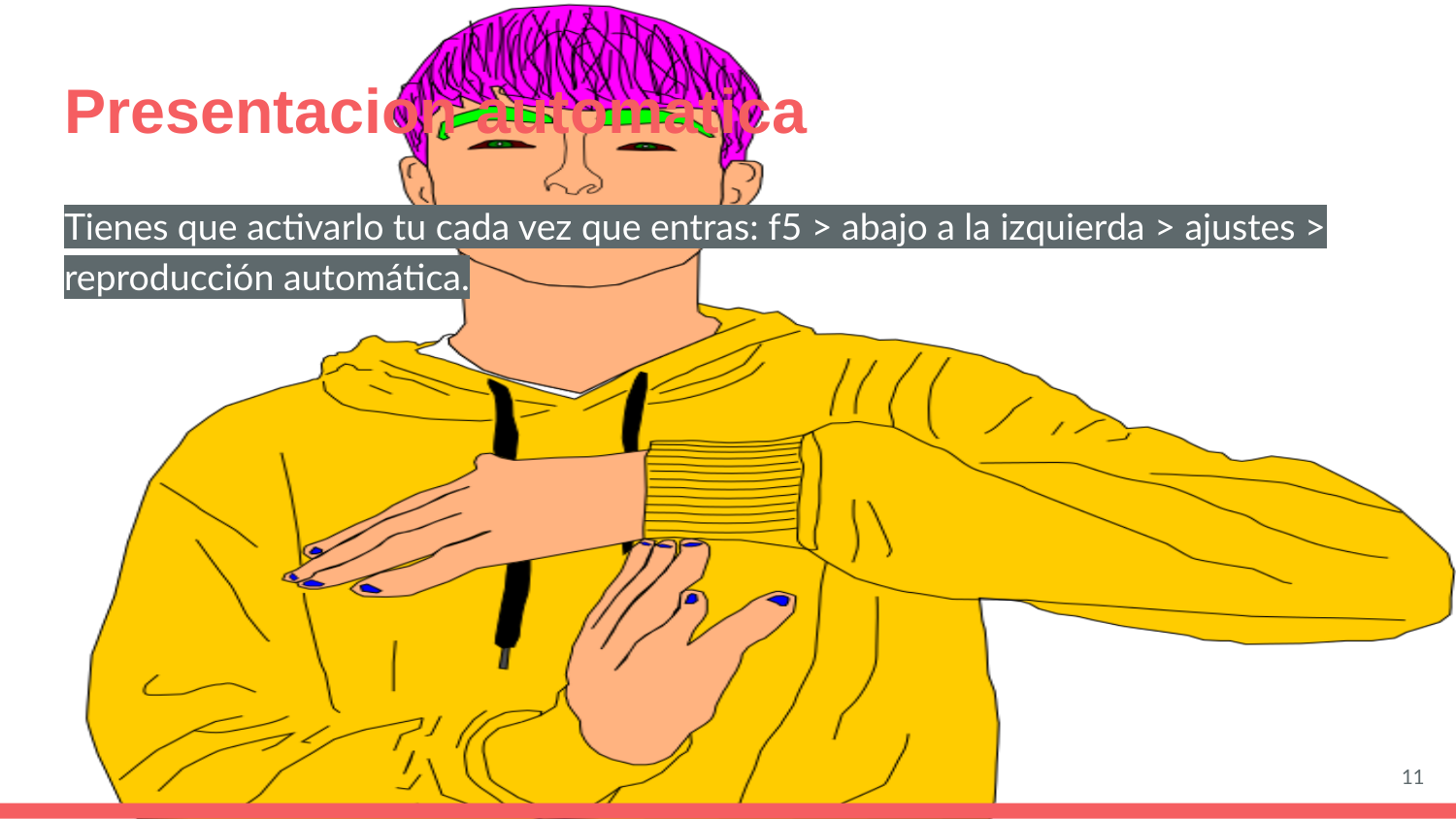

# Presentacion automatica
Tienes que activarlo tu cada vez que entras: f5 > abajo a la izquierda > ajustes > reproducción automática.
11